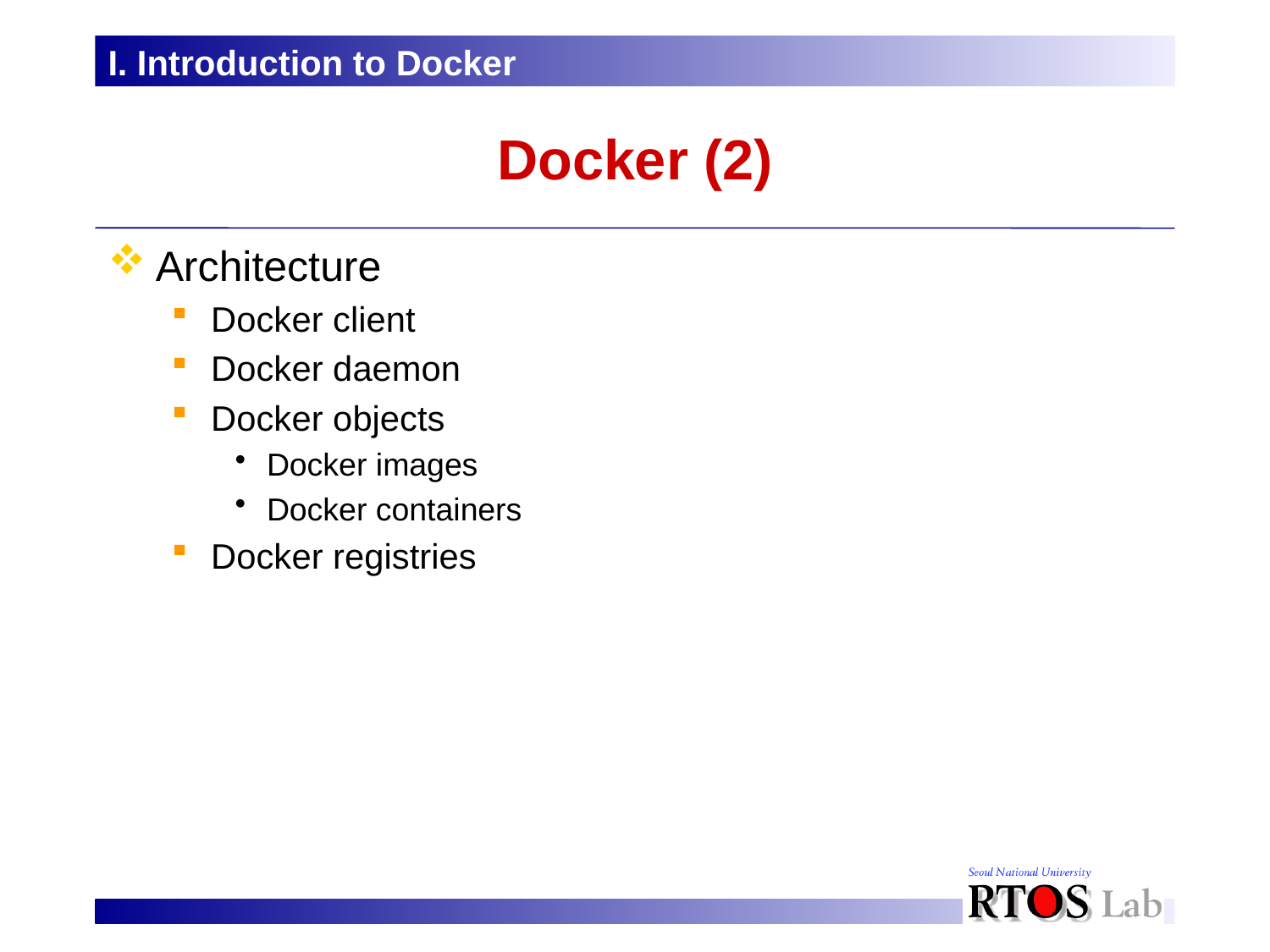

I. Introduction to Docker
# Docker (2)
Architecture
Docker client
Docker daemon
Docker objects
Docker images
Docker containers
Docker registries